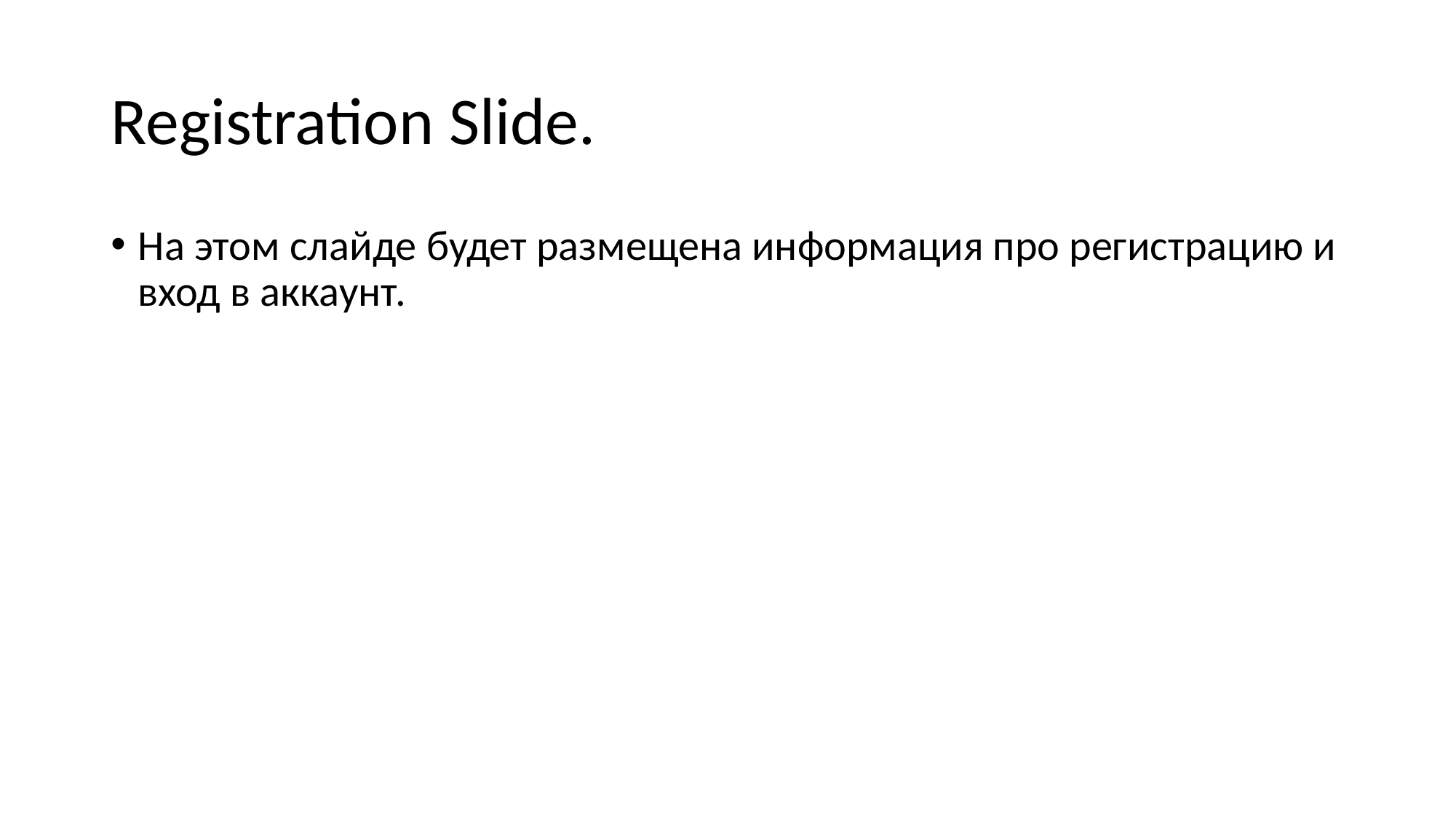

# Registration Slide.
На этом слайде будет размещена информация про регистрацию и вход в аккаунт.